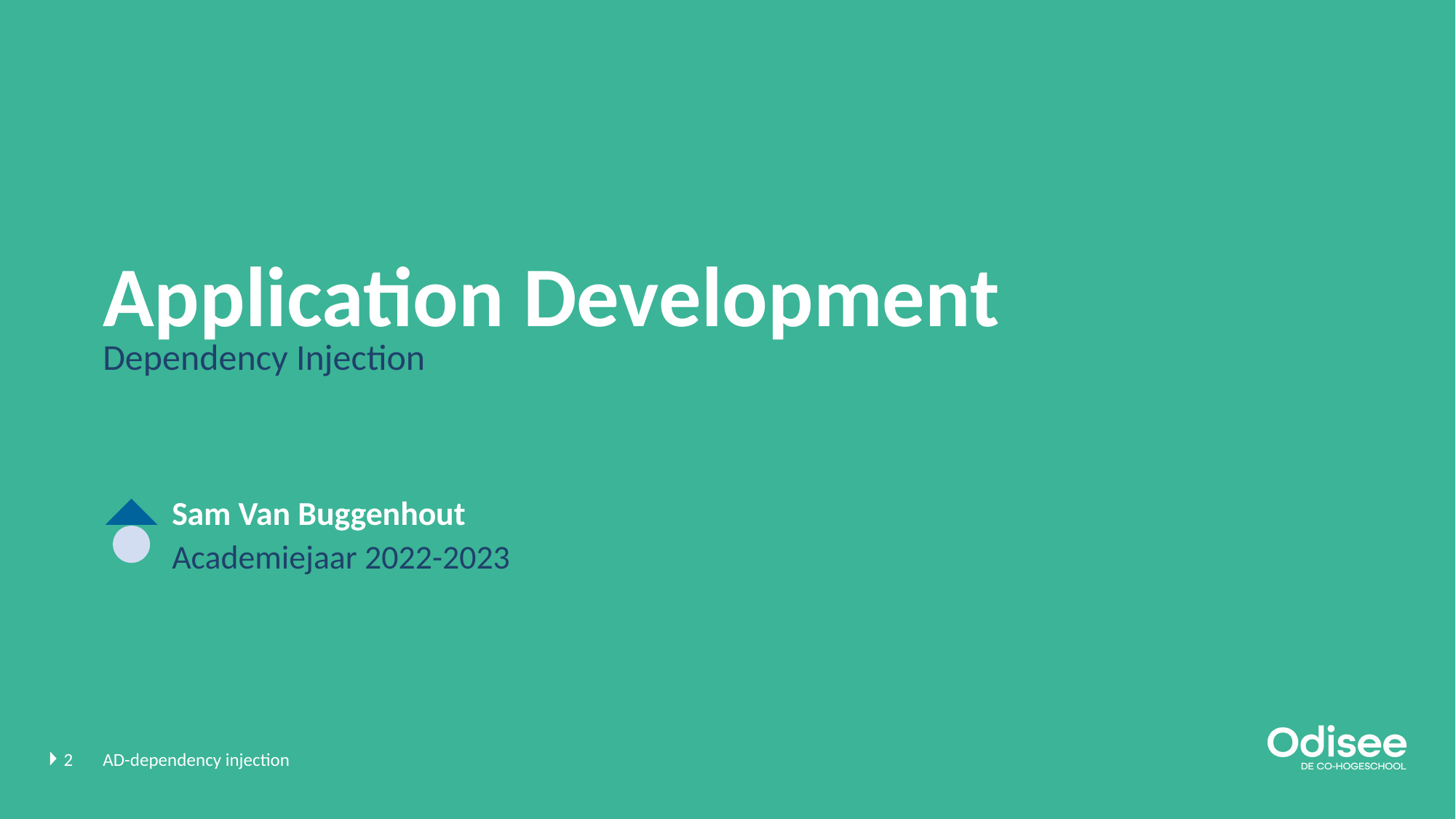

# Application Development
Dependency Injection
Sam Van Buggenhout
Academiejaar 2022-2023
2
AD-dependency injection